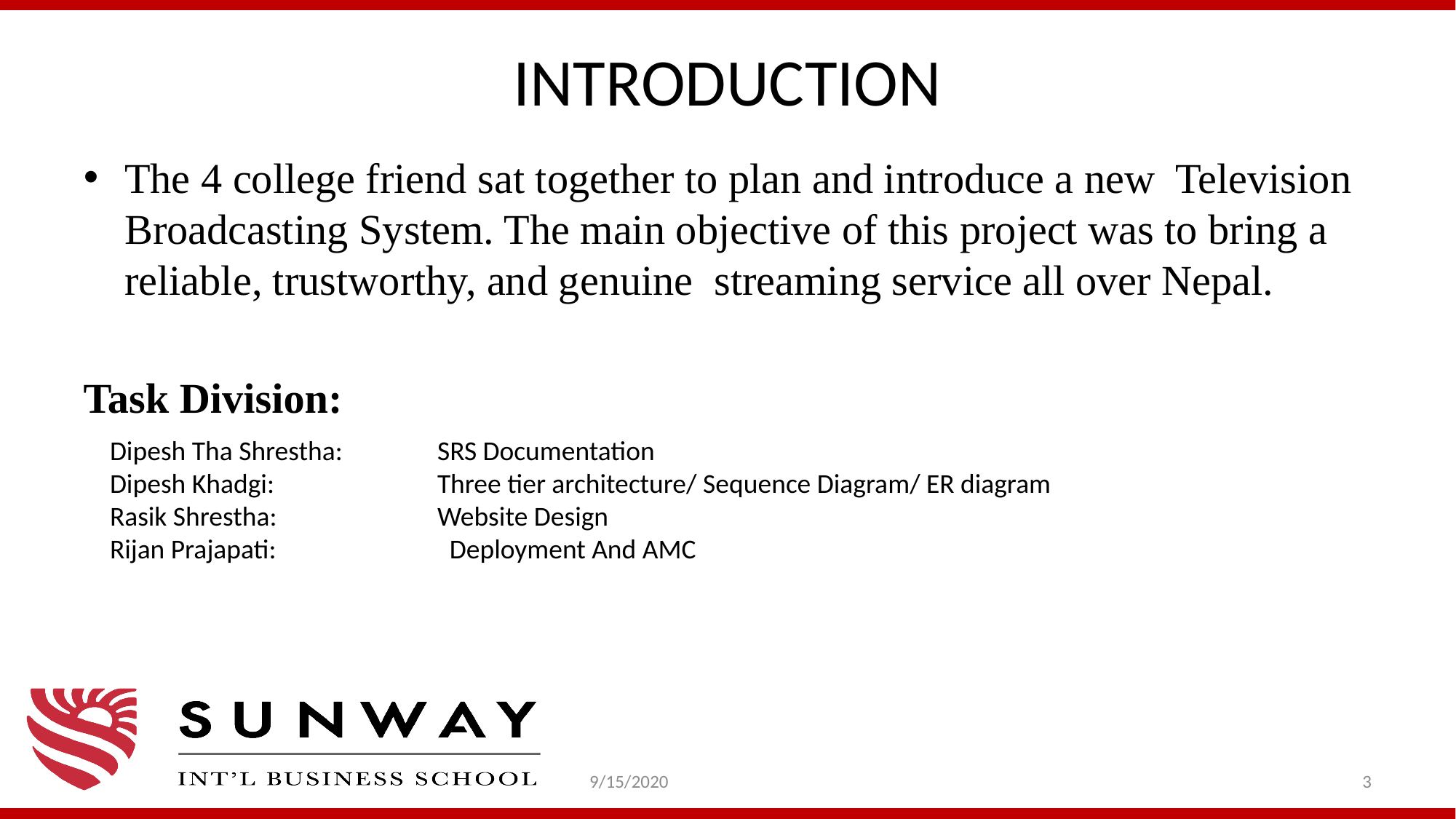

# INTRODUCTION
The 4 college friend sat together to plan and introduce a new  Television Broadcasting System. The main objective of this project was to bring a reliable, trustworthy, and genuine  streaming service all over Nepal.
Task Division:
Dipesh Tha Shrestha:	SRS Documentation
Dipesh Khadgi:               	Three tier architecture/ Sequence Diagram/ ER diagram
Rasik Shrestha:		Website Design
Rijan Prajapati:		  Deployment And AMC
9/15/2020
3